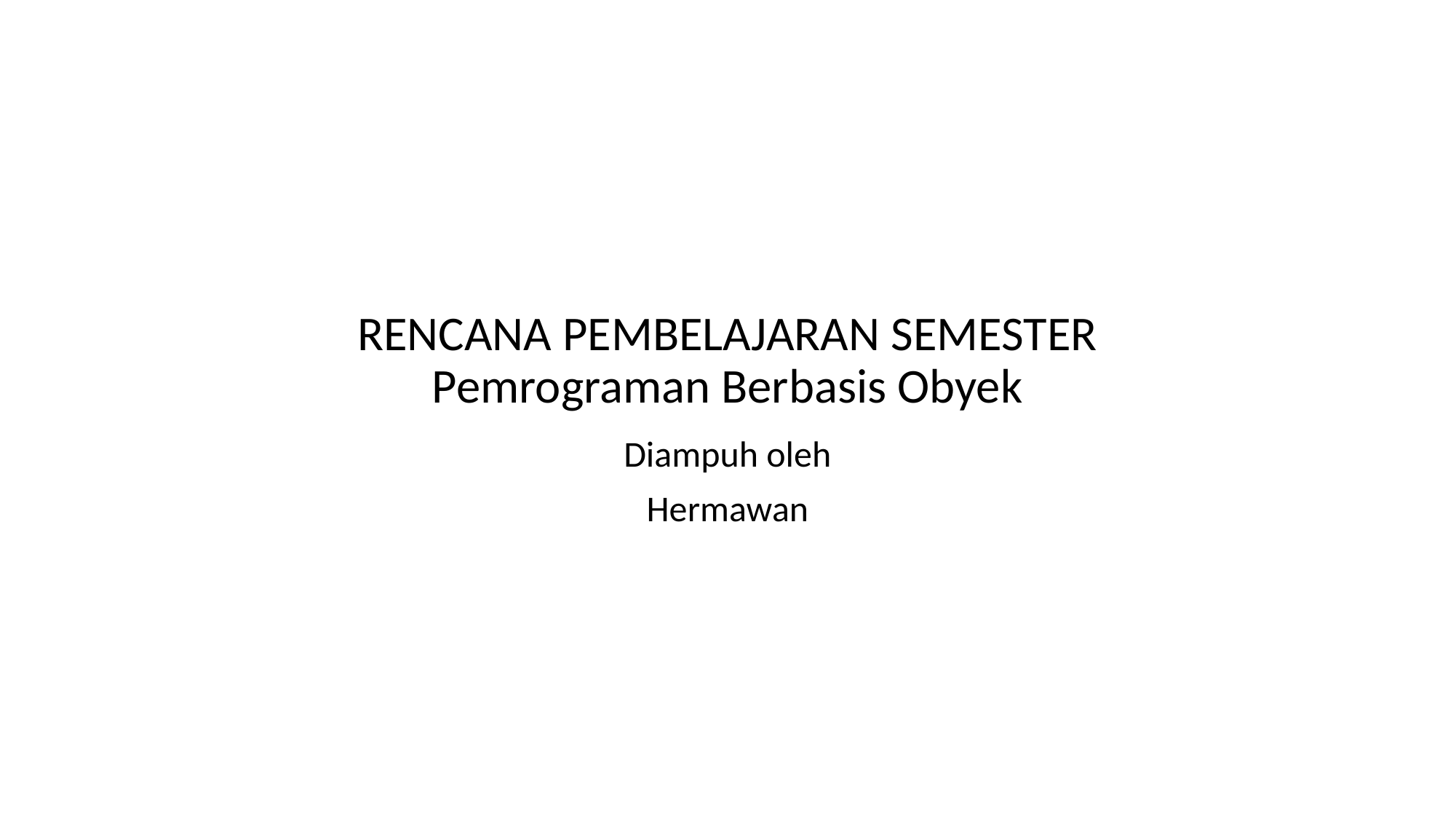

# RENCANA PEMBELAJARAN SEMESTER Pemrograman Berbasis Obyek
Diampuh oleh
Hermawan